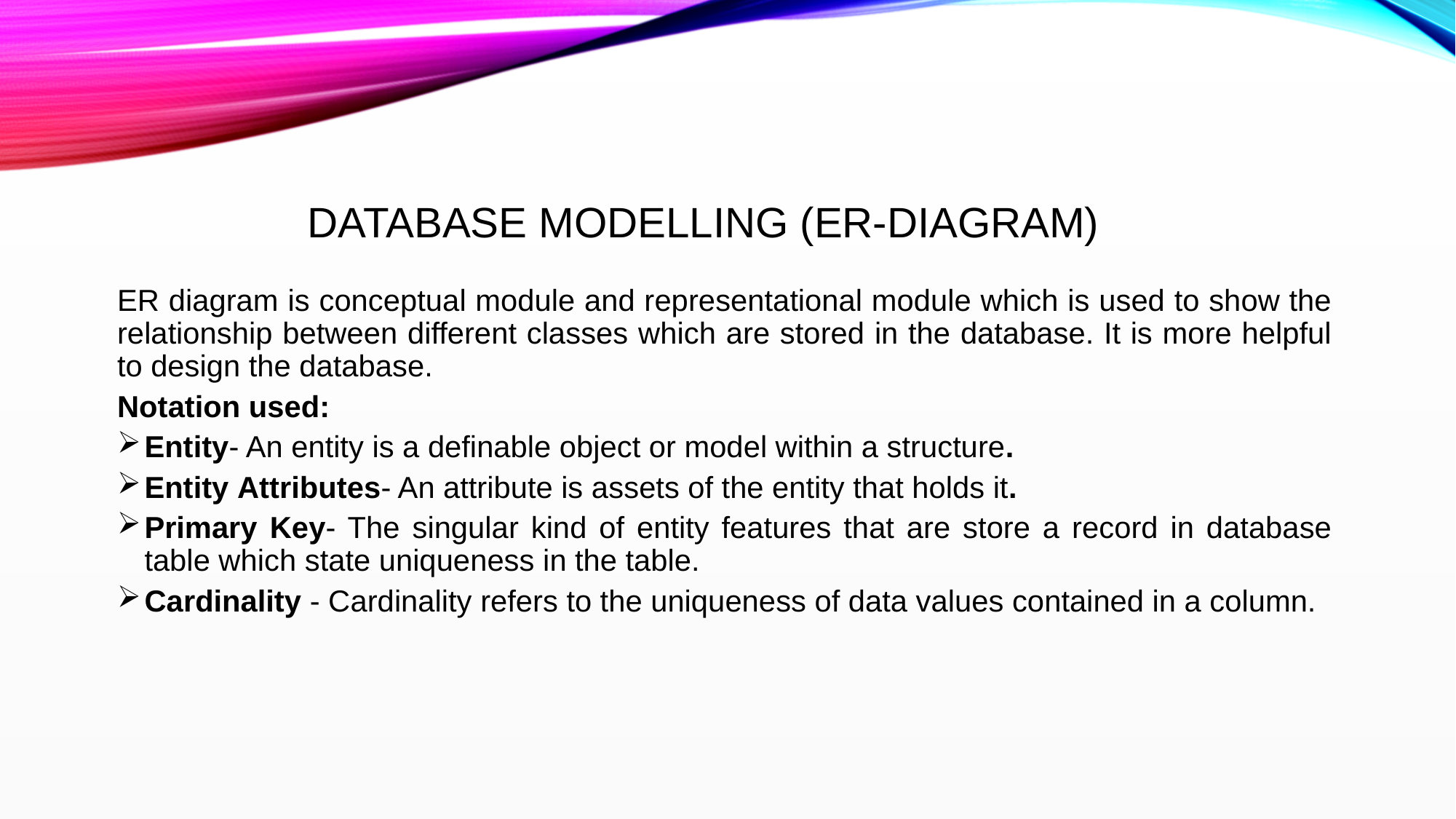

# Database modelling (ER-Diagram)

ER diagram is conceptual module and representational module which is used to show the relationship between different classes which are stored in the database. It is more helpful to design the database.
Notation used:
Entity- An entity is a definable object or model within a structure.
Entity Attributes- An attribute is assets of the entity that holds it.
Primary Key- The singular kind of entity features that are store a record in database table which state uniqueness in the table.
Cardinality - Cardinality refers to the uniqueness of data values contained in a column.